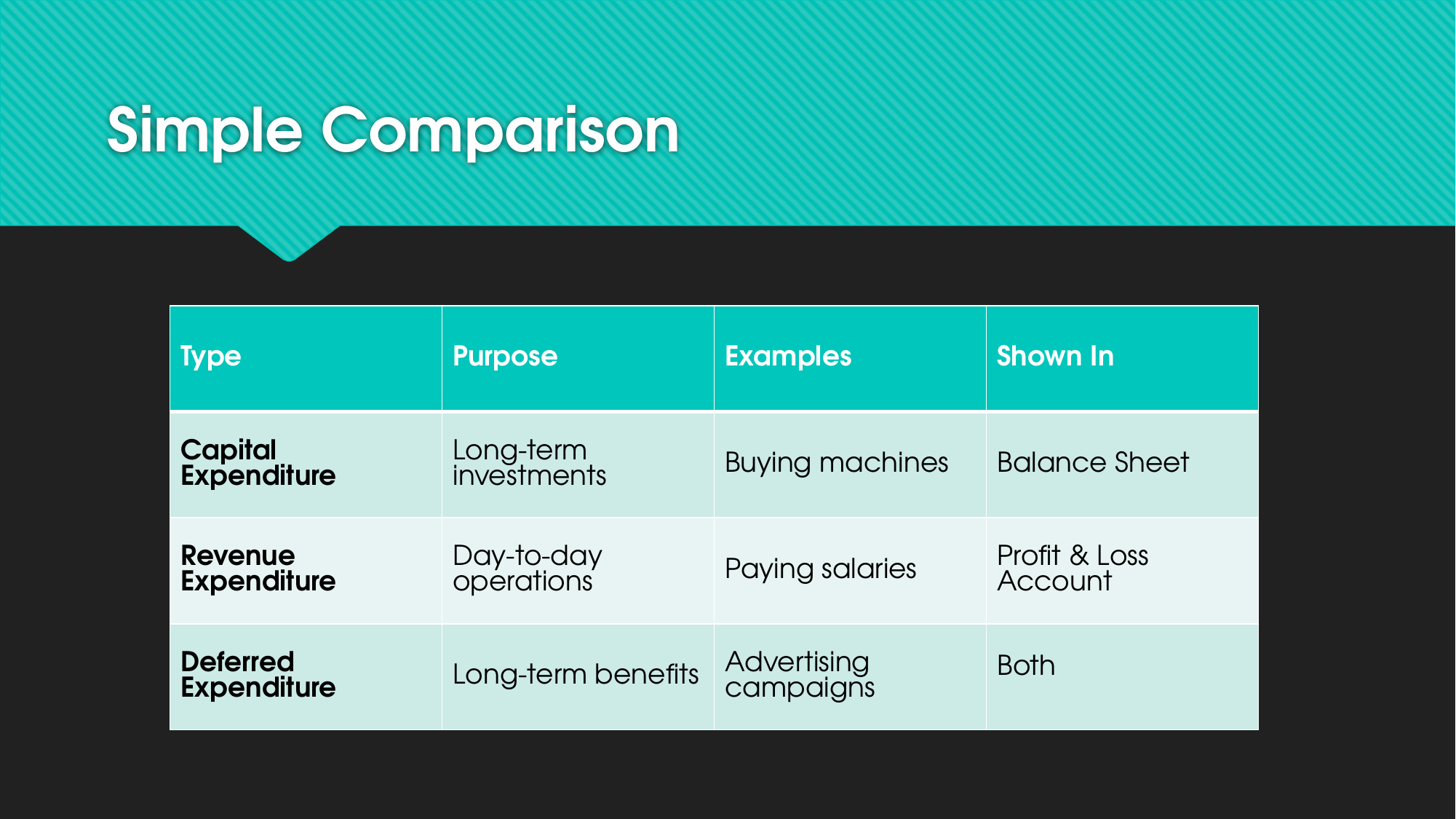

# Simple Comparison
| Type | Purpose | Examples | Shown In |
| --- | --- | --- | --- |
| Capital Expenditure | Long-term investments | Buying machines | Balance Sheet |
| Revenue Expenditure | Day-to-day operations | Paying salaries | Profit & Loss Account |
| Deferred Expenditure | Long-term benefits | Advertising campaigns | Both |